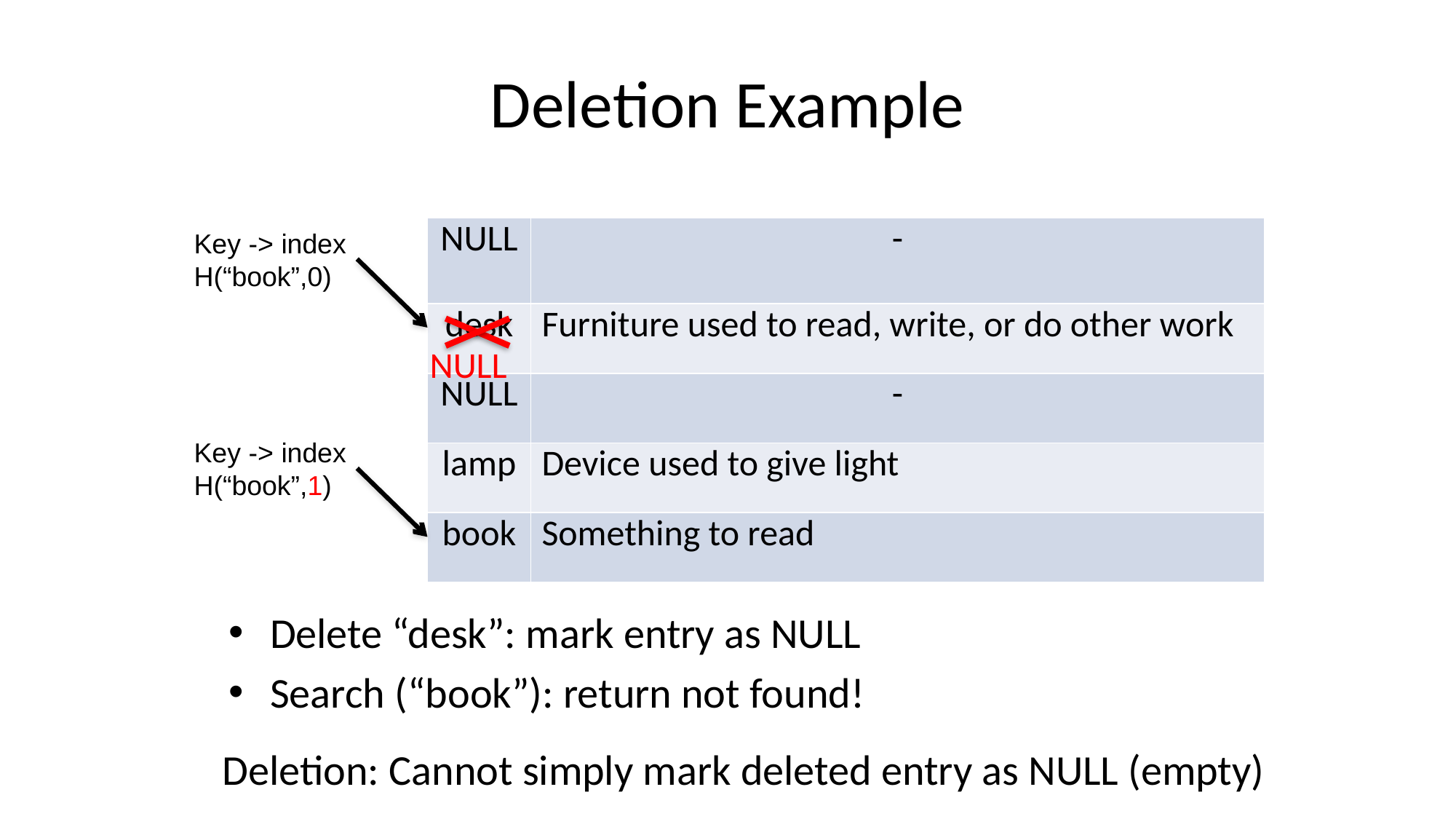

# Deletion Example
| NULL | - |
| --- | --- |
| desk | Furniture used to read, write, or do other work |
| NULL | - |
| lamp | Device used to give light |
| book | Something to read |
Key -> index
H(“book”,0)
NULL
Key -> index
H(“book”,1)
Delete “desk”: mark entry as NULL
Search (“book”): return not found!
Deletion: Cannot simply mark deleted entry as NULL (empty)